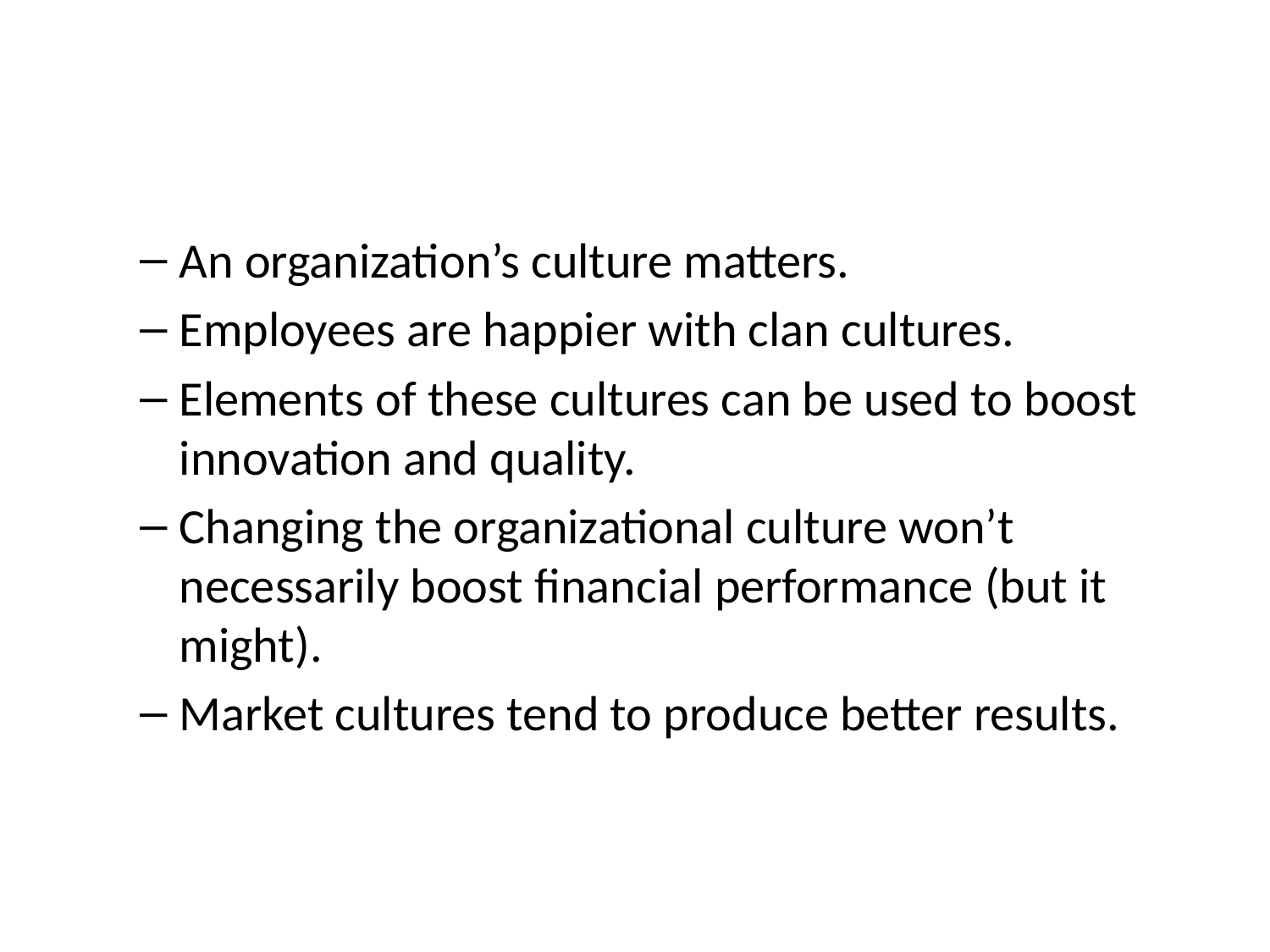

#
An organization’s culture matters.
Employees are happier with clan cultures.
Elements of these cultures can be used to boost innovation and quality.
Changing the organizational culture won’t  necessarily boost financial performance (but it might).
Market cultures tend to produce better results.